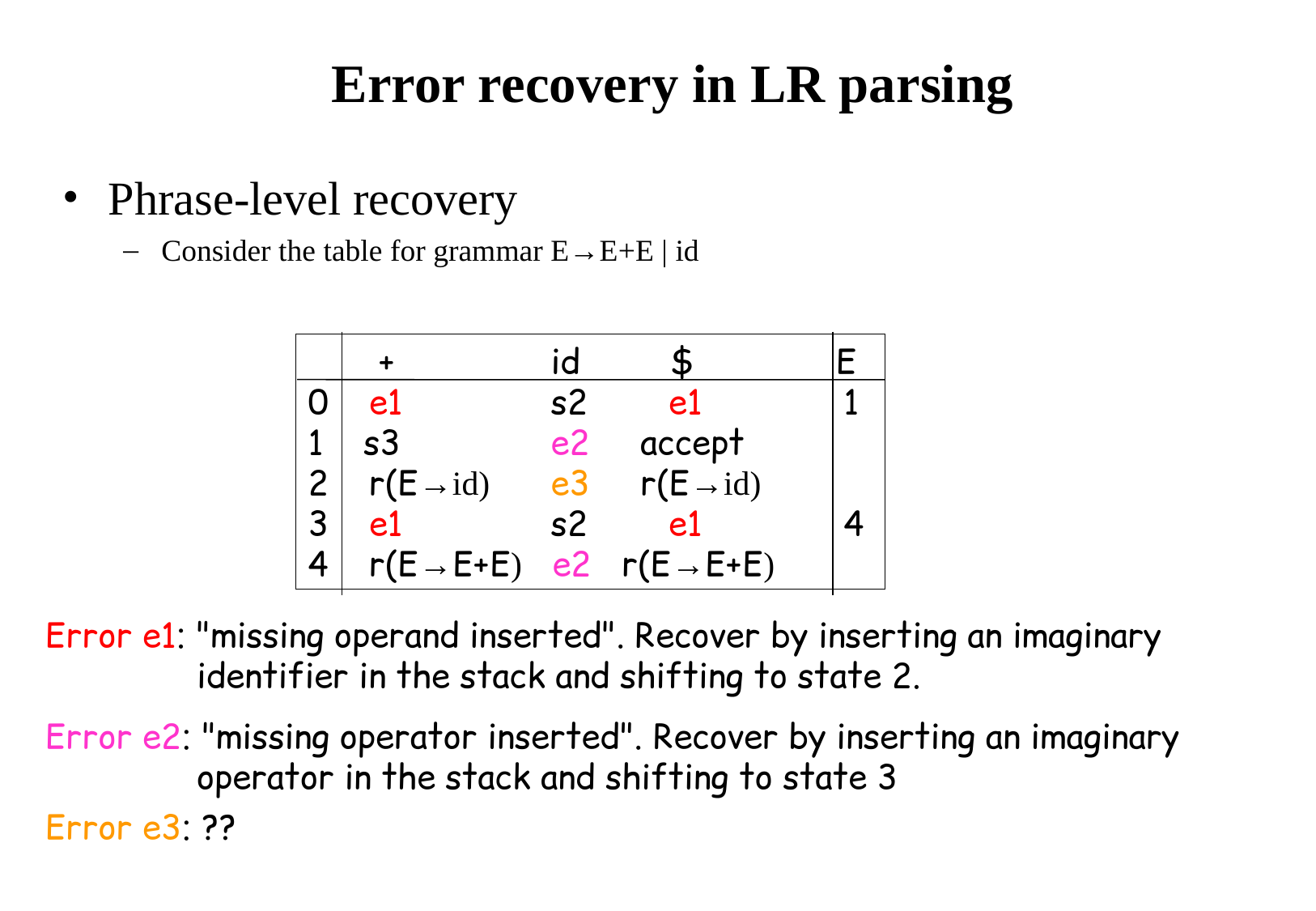

# Error recovery in LR parsing
Phrase-level recovery
Consider the table for grammar E→E+E | id

       +          	id         $              E
0    e1         	s2        e1              1
1    s3         	e2     accept
2    r(E→id) 	e3     r(E→id)
3    e1         	s2        e1              4
4    r(E→E+E)   e2   r(E→E+E)
Error e1: "missing operand inserted". Recover by inserting an imaginary
	   identifier in the stack and shifting to state 2.
Error e2: "missing operator inserted". Recover by inserting an imaginary
	   operator in the stack and shifting to state 3
Error e3: ??